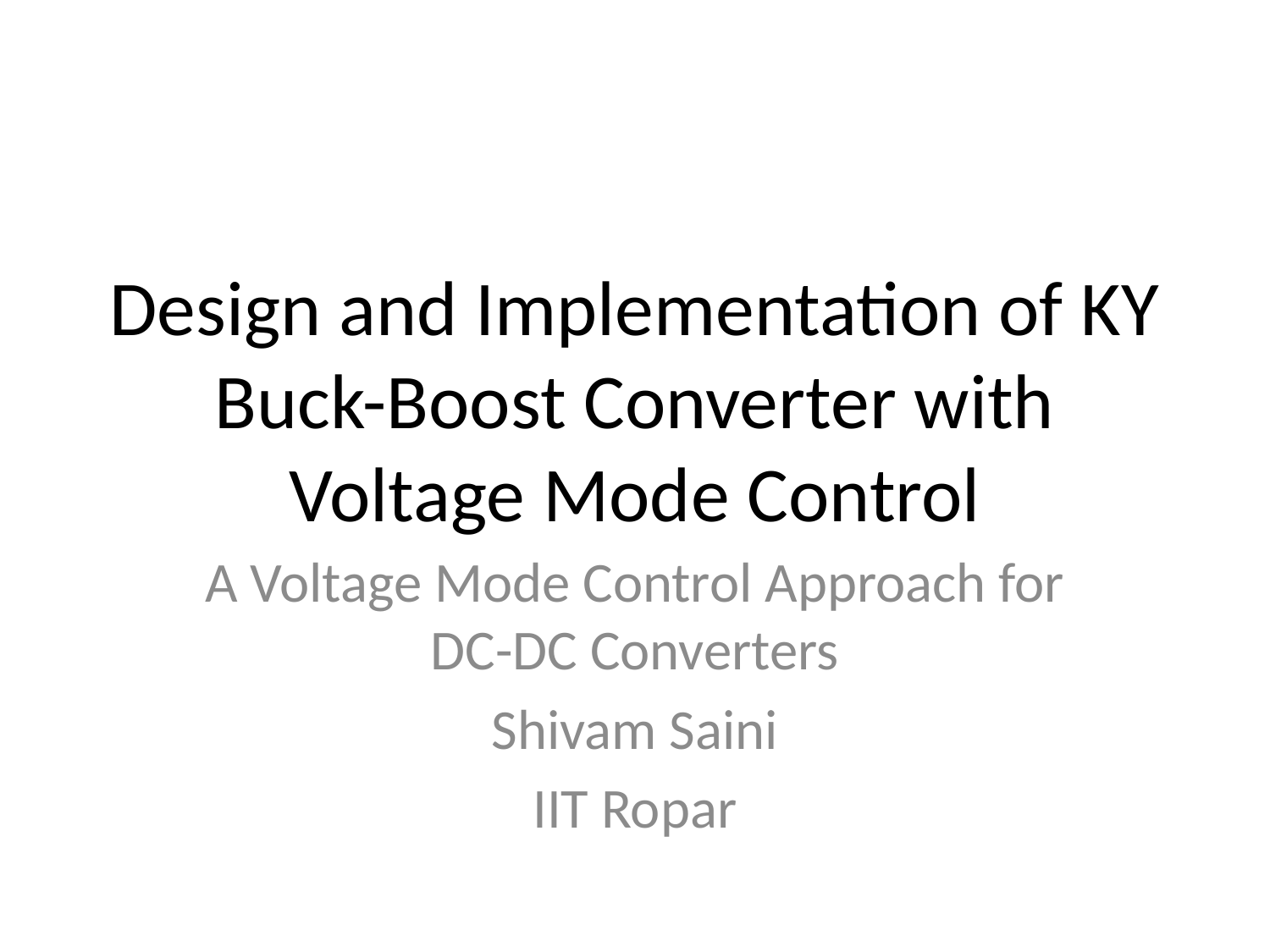

# Design and Implementation of KY Buck-Boost Converter with Voltage Mode Control
A Voltage Mode Control Approach for DC-DC Converters
Shivam Saini
IIT Ropar